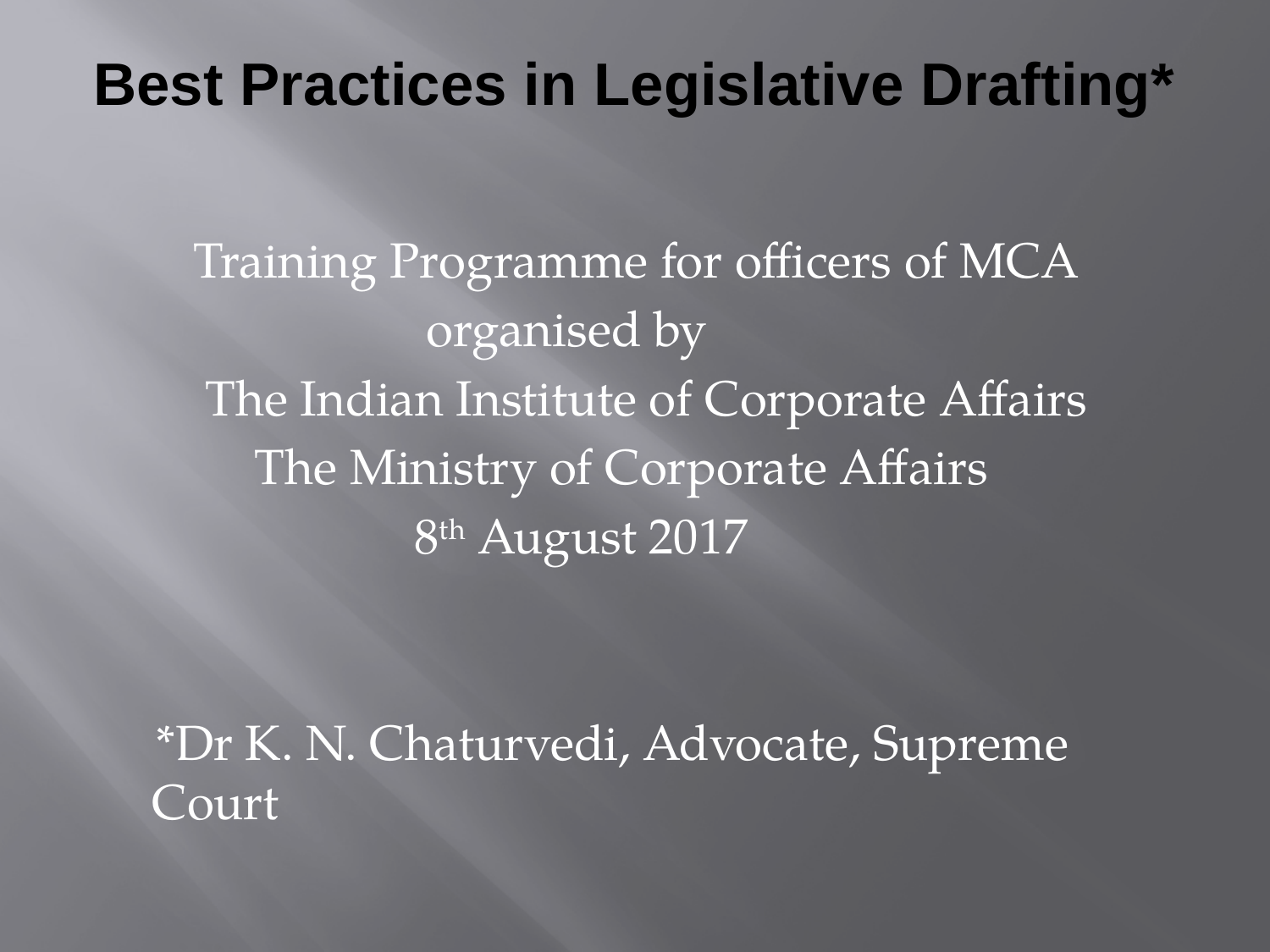

# Best Practices in Legislative Drafting*
        Training Programme for officers of MCA
                           organised by
         The Indian Institute of Corporate Affairs
             The Ministry of Corporate Affairs
                          8th August 2017

     *Dr K. N. Chaturvedi, Advocate, Supreme Court